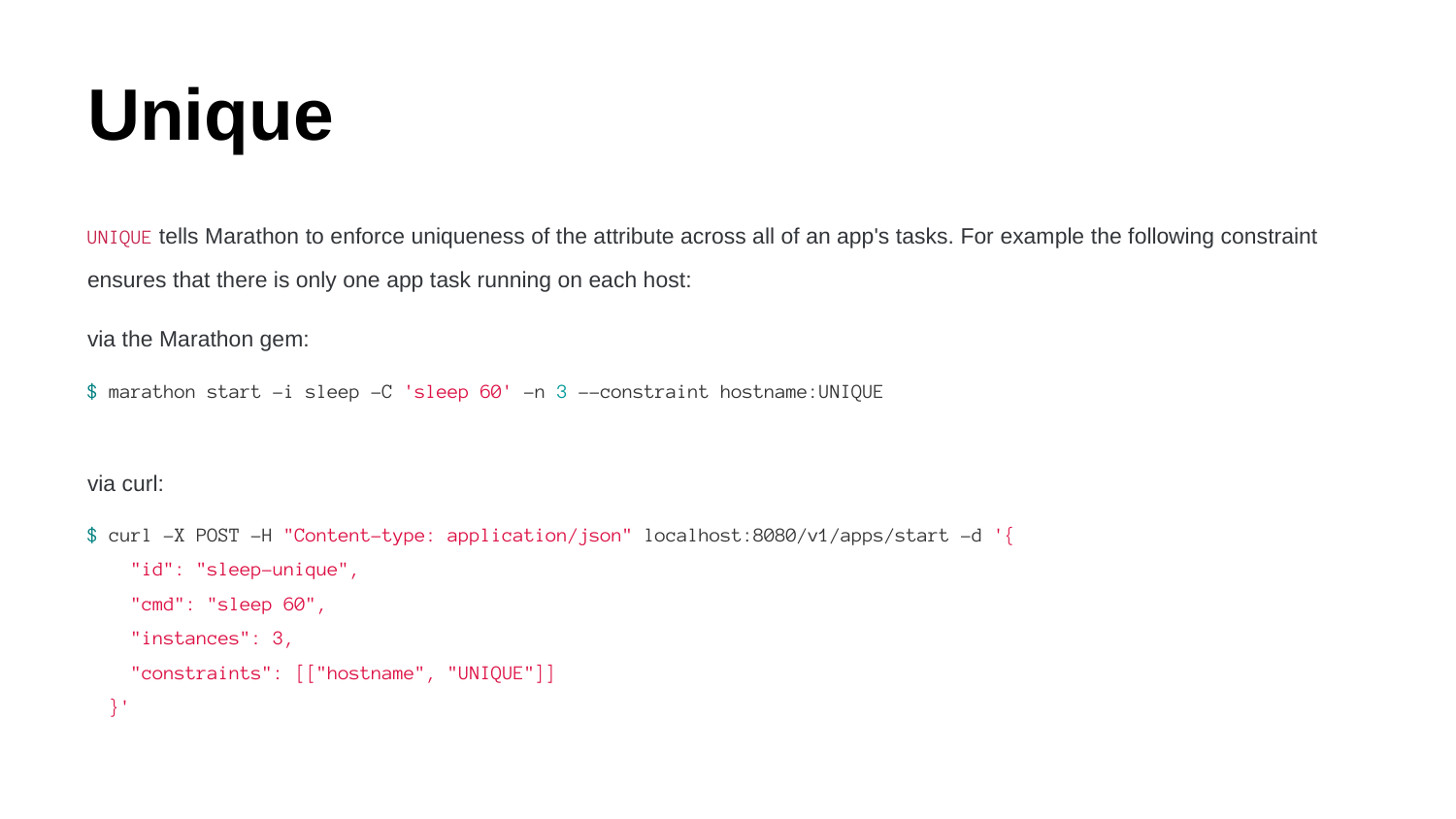

# Unique
UNIQUE tells Marathon to enforce uniqueness of the attribute across all of an app's tasks. For example the following constraint ensures that there is only one app task running on each host:
via the Marathon gem:
$ marathon start -i sleep -C 'sleep 60' -n 3 --constraint hostname:UNIQUE
via curl:
$ curl -X POST -H "Content-type: application/json" localhost:8080/v1/apps/start -d '{
    "id": "sleep-unique",
    "cmd": "sleep 60",
    "instances": 3,
    "constraints": [["hostname", "UNIQUE"]]
  }'